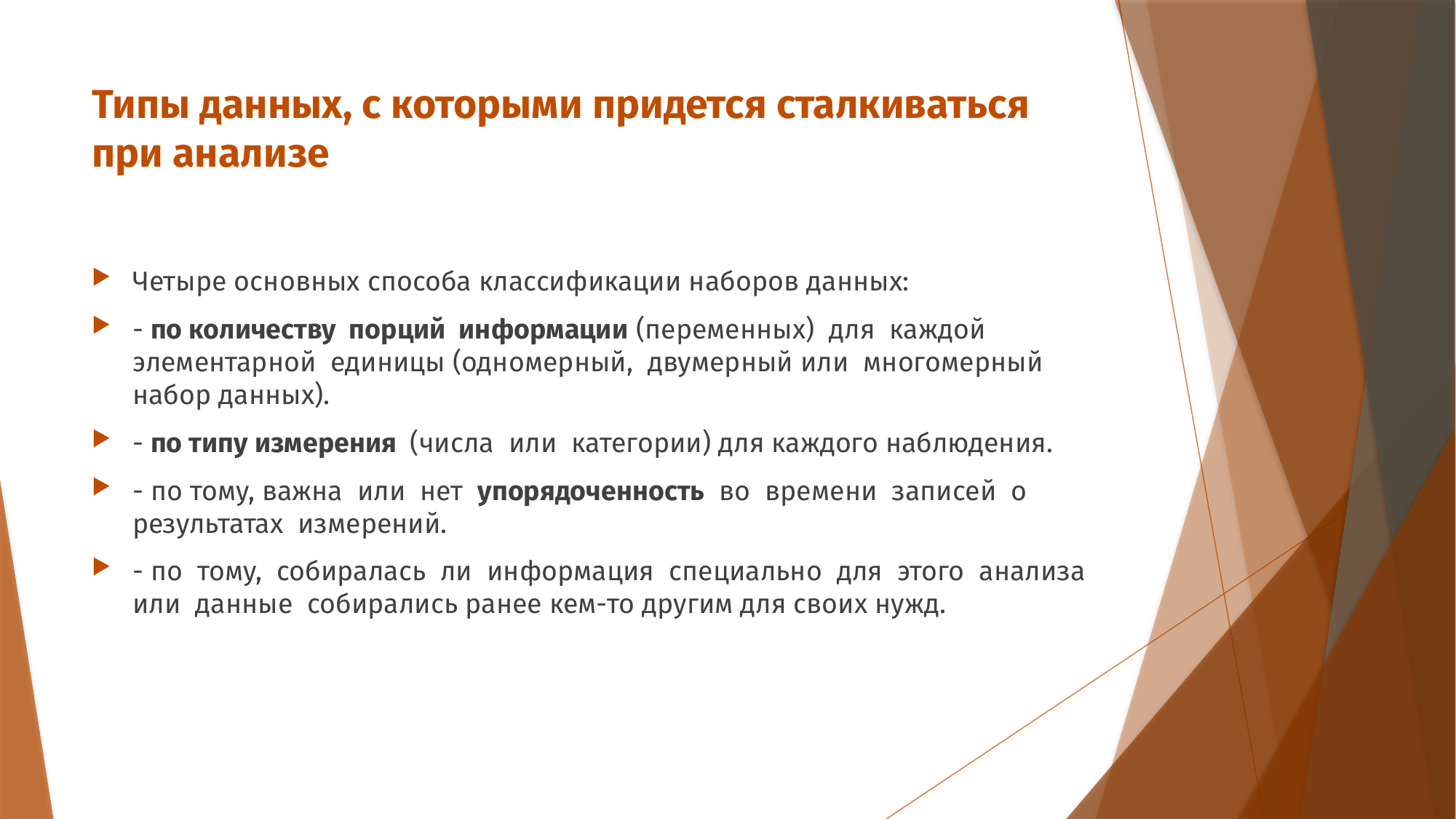

# Типы данных, с которыми придется сталкиваться при анализе
Четыре основных способа классификации наборов данных:
- по количеству  порций  информации (переменных)  для  каждой элементарной  единицы (одномерный,  двумерный или  многомерный набор данных).
- по типу измерения  (числа  или  категории) для каждого наблюдения.
- по тому, важна  или  нет  упорядоченность  во  времени  записей  о  результатах  измерений.
- по  тому,  собиралась  ли  информация  специально  для  этого  анализа  или  данные  собирались ранее кем-то другим для своих нужд.